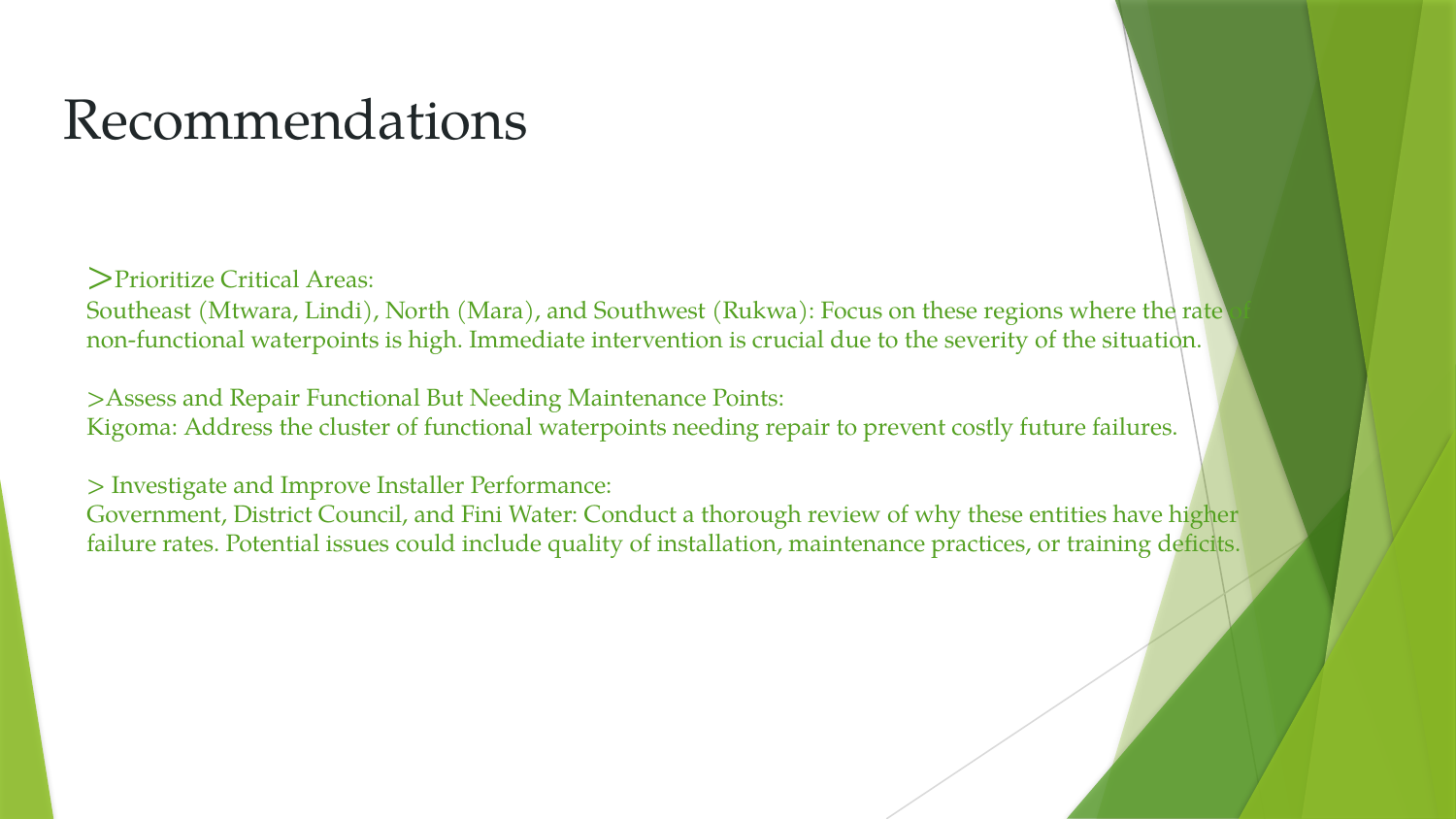

# Recommendations
>Prioritize Critical Areas:
Southeast (Mtwara, Lindi), North (Mara), and Southwest (Rukwa): Focus on these regions where the rate of non-functional waterpoints is high. Immediate intervention is crucial due to the severity of the situation.

>Assess and Repair Functional But Needing Maintenance Points:
Kigoma: Address the cluster of functional waterpoints needing repair to prevent costly future failures.

> Investigate and Improve Installer Performance:
Government, District Council, and Fini Water: Conduct a thorough review of why these entities have higher failure rates. Potential issues could include quality of installation, maintenance practices, or training deficits.